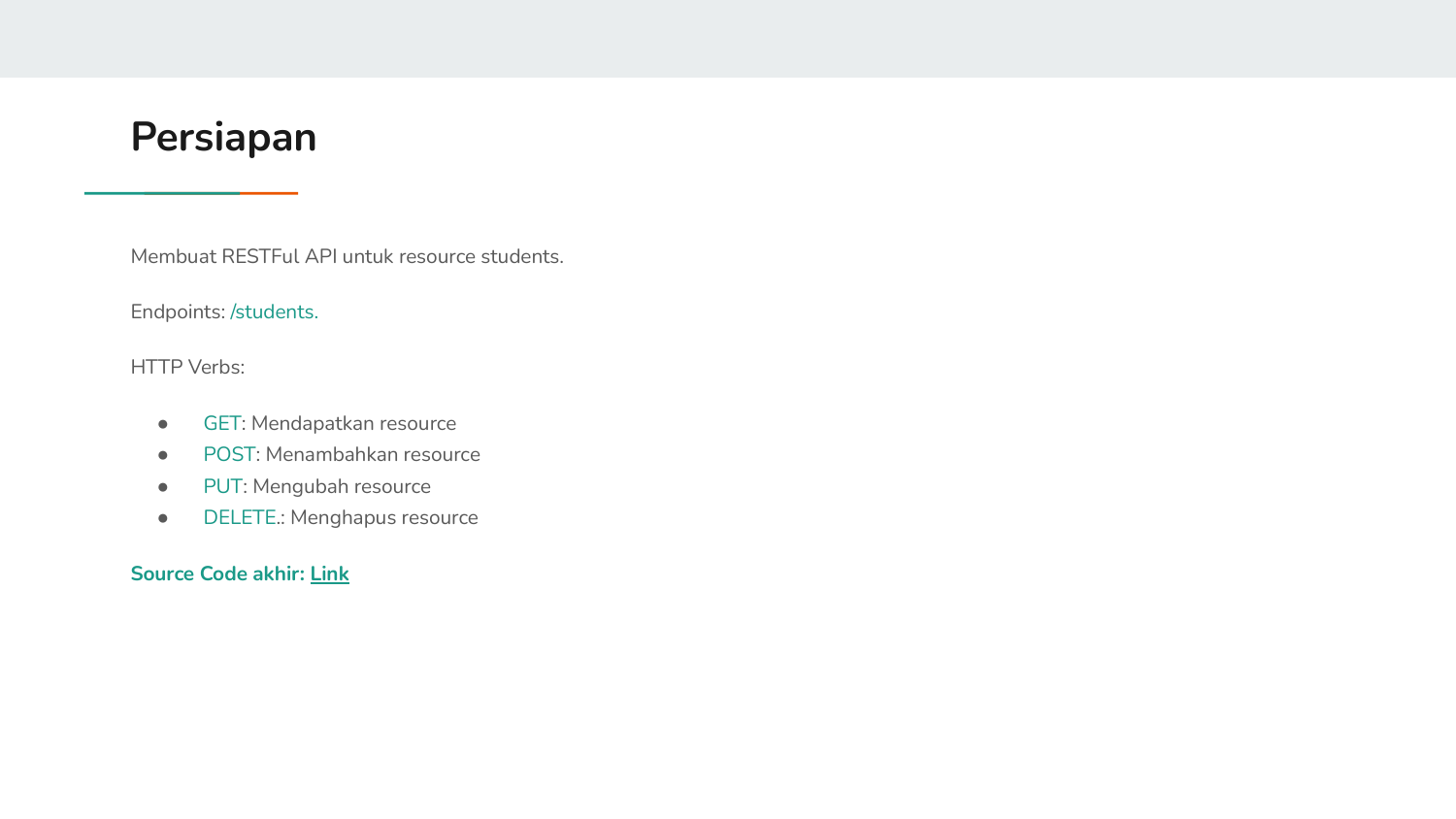

# Persiapan
Membuat RESTFul API untuk resource students.
Endpoints: /students.
HTTP Verbs:
GET: Mendapatkan resource
POST: Menambahkan resource
PUT: Mengubah resource
DELETE.: Menghapus resource
Source Code akhir: Link